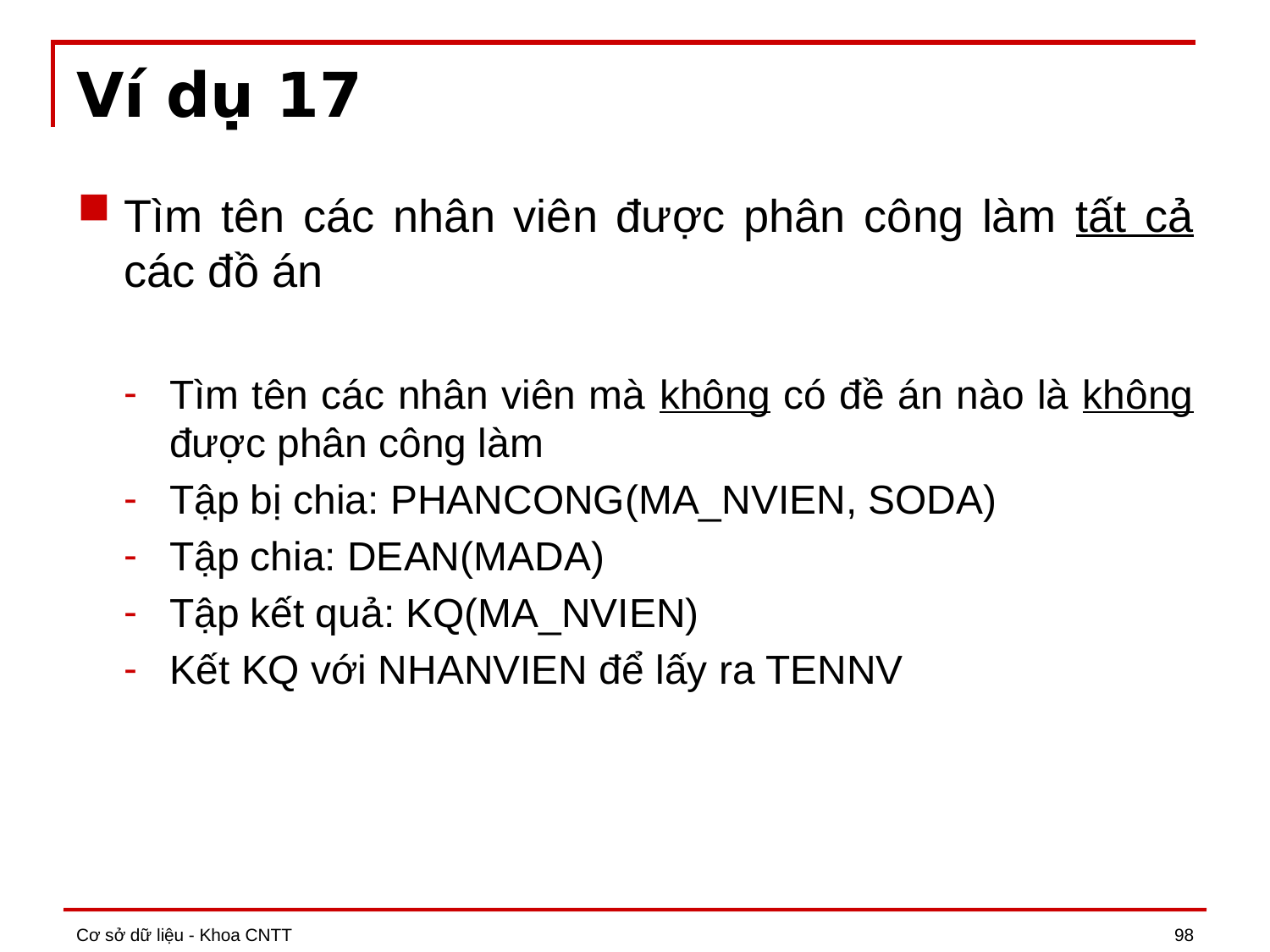

# Ví dụ 17
Tìm tên các nhân viên được phân công làm tất cả các đồ án

Tìm tên các nhân viên mà không có đề án nào là không được phân công làm
Tập bị chia: PHANCONG(MA_NVIEN, SODA)
Tập chia: DEAN(MADA)
Tập kết quả: KQ(MA_NVIEN)
Kết KQ với NHANVIEN để lấy ra TENNV

Cơ sở dữ liệu - Khoa CNTT
98